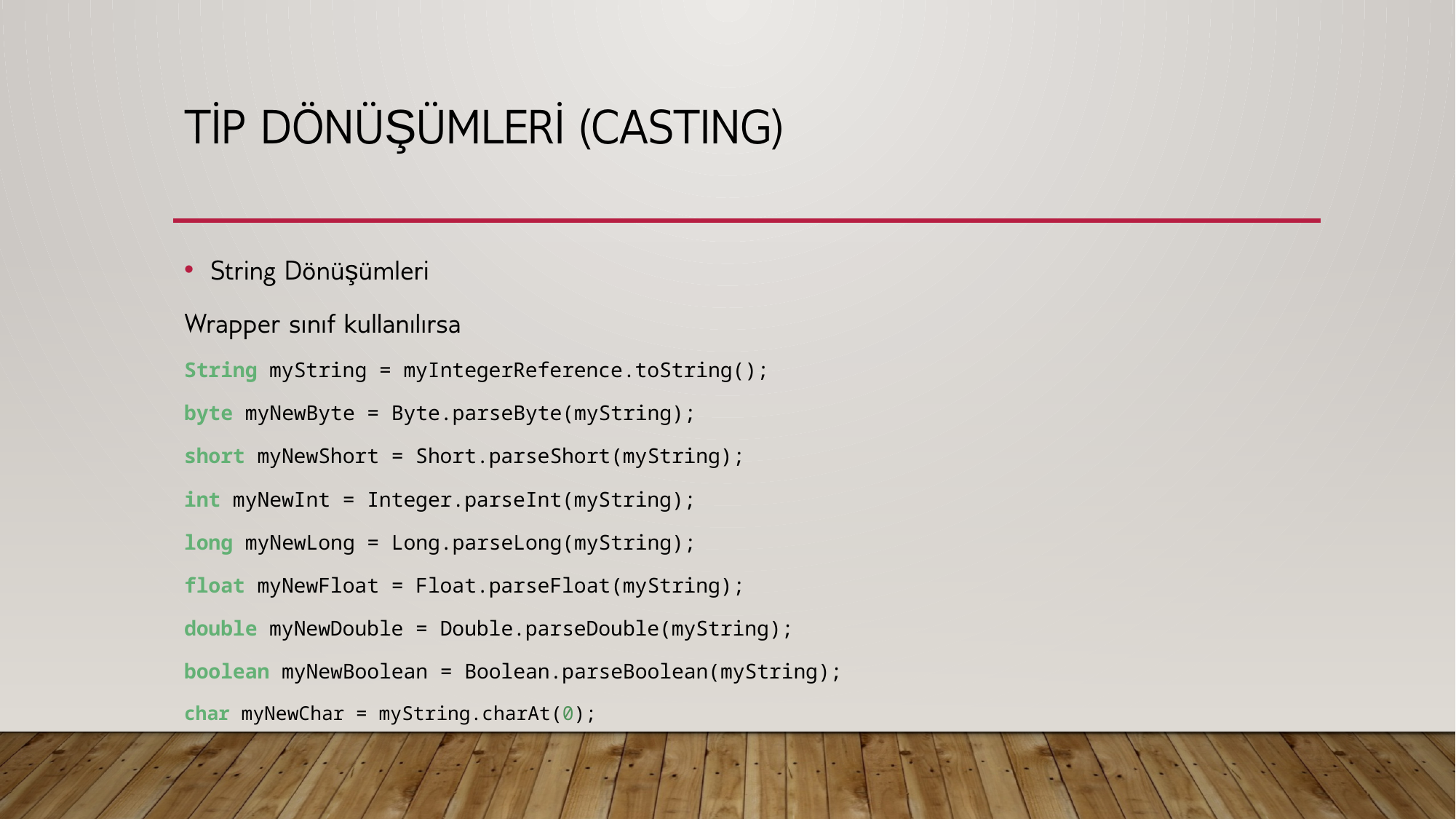

48
# Tip Dönüşümleri (Castıng)
String Dönüşümleri
Wrapper sınıf kullanılırsa
String myString = myIntegerReference.toString();
byte myNewByte = Byte.parseByte(myString);
short myNewShort = Short.parseShort(myString);
int myNewInt = Integer.parseInt(myString);
long myNewLong = Long.parseLong(myString);
float myNewFloat = Float.parseFloat(myString);
double myNewDouble = Double.parseDouble(myString);
boolean myNewBoolean = Boolean.parseBoolean(myString);
char myNewChar = myString.charAt(0);